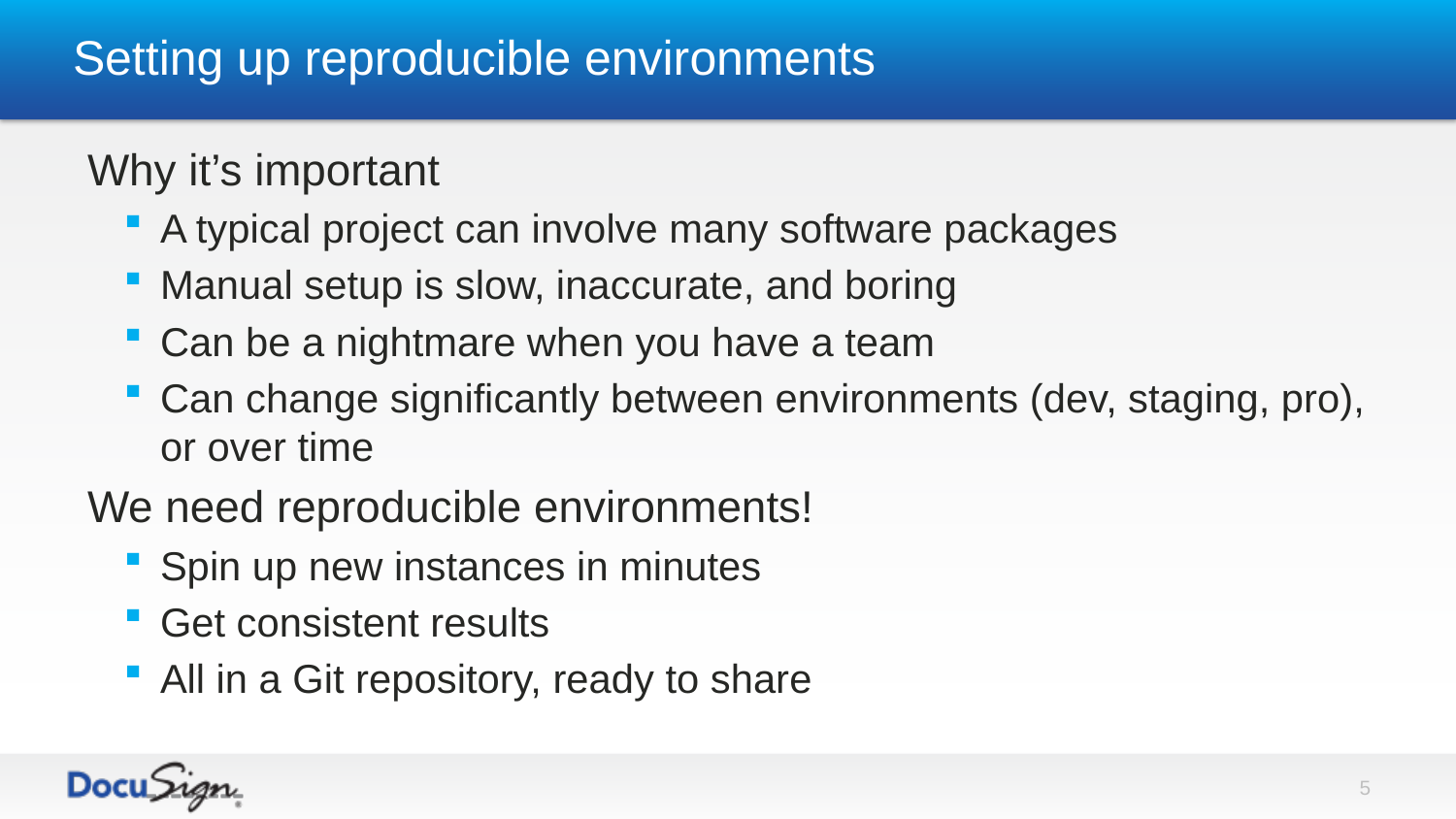

# Setting up reproducible environments
Why it’s important
A typical project can involve many software packages
Manual setup is slow, inaccurate, and boring
Can be a nightmare when you have a team
Can change significantly between environments (dev, staging, pro), or over time
We need reproducible environments!
Spin up new instances in minutes
Get consistent results
All in a Git repository, ready to share
5